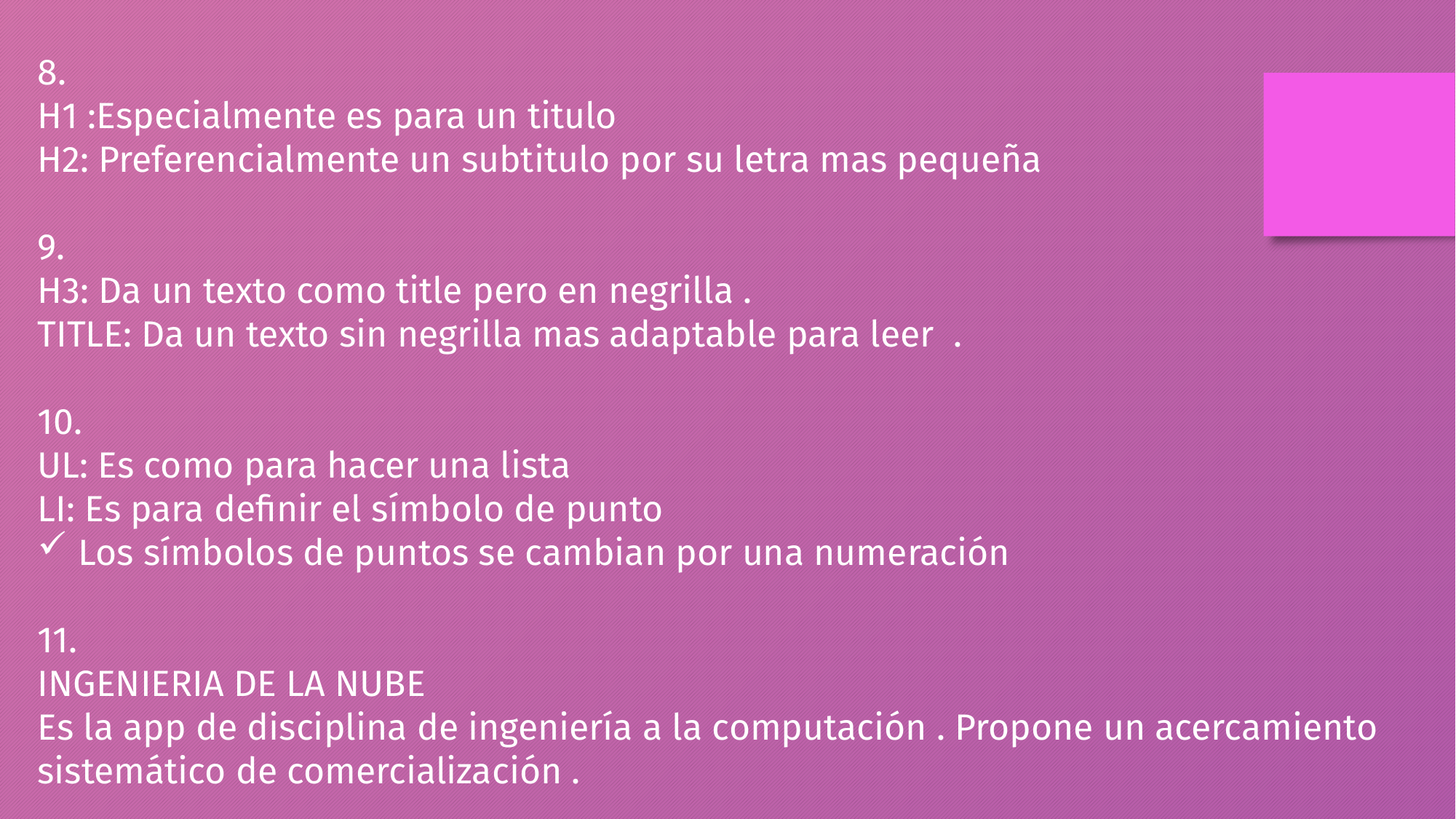

8.
H1 :Especialmente es para un titulo
H2: Preferencialmente un subtitulo por su letra mas pequeña

9.
H3: Da un texto como title pero en negrilla .
TITLE: Da un texto sin negrilla mas adaptable para leer  .

10.
UL: Es como para hacer una lista
LI: Es para definir el símbolo de punto
Los símbolos de puntos se cambian por una numeración

11.
INGENIERIA DE LA NUBE
Es la app de disciplina de ingeniería a la computación . Propone un acercamiento sistemático de comercialización .